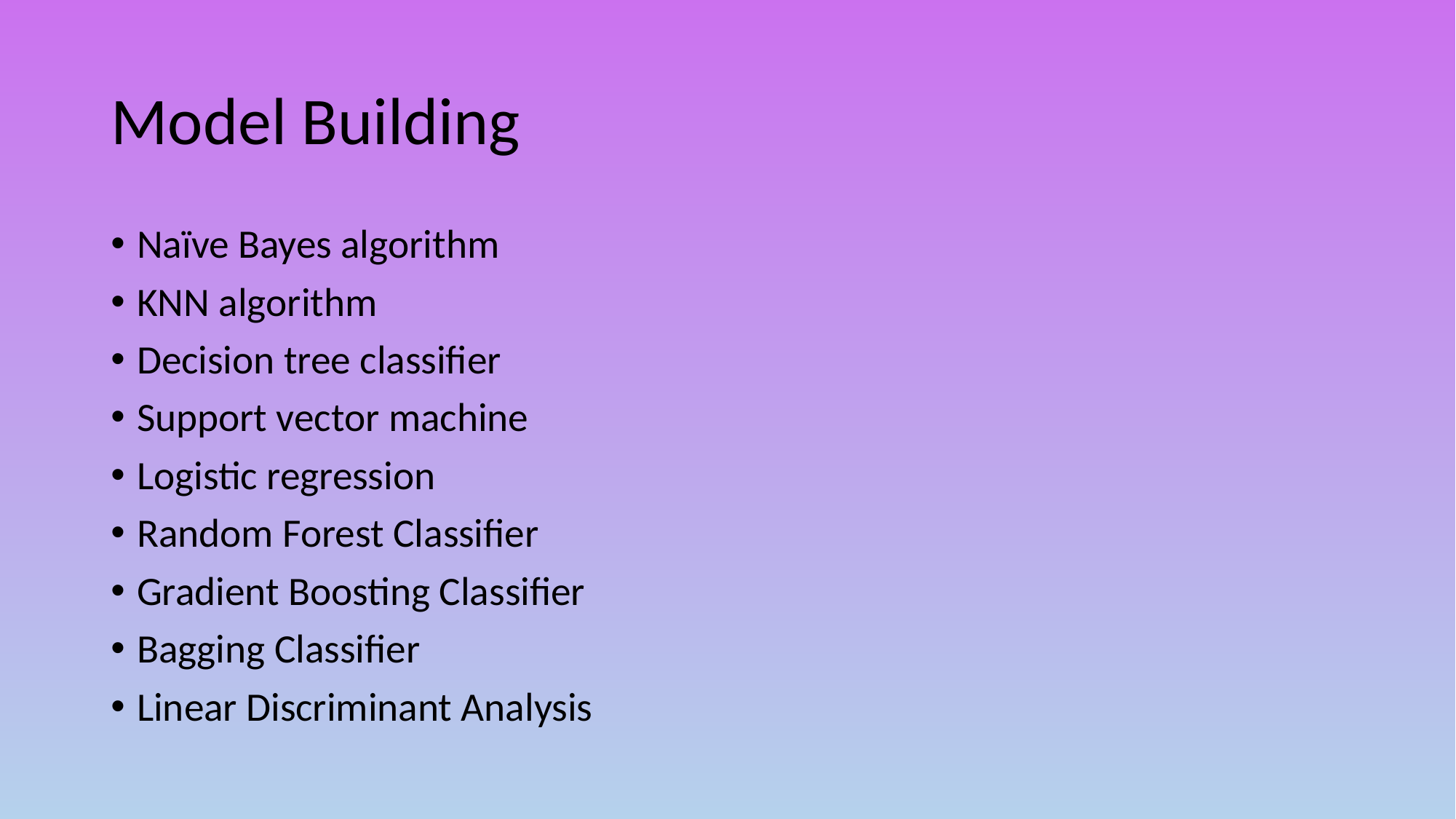

# Model Building
Naïve Bayes algorithm
KNN algorithm
Decision tree classifier
Support vector machine
Logistic regression
Random Forest Classifier
Gradient Boosting Classifier
Bagging Classifier
Linear Discriminant Analysis